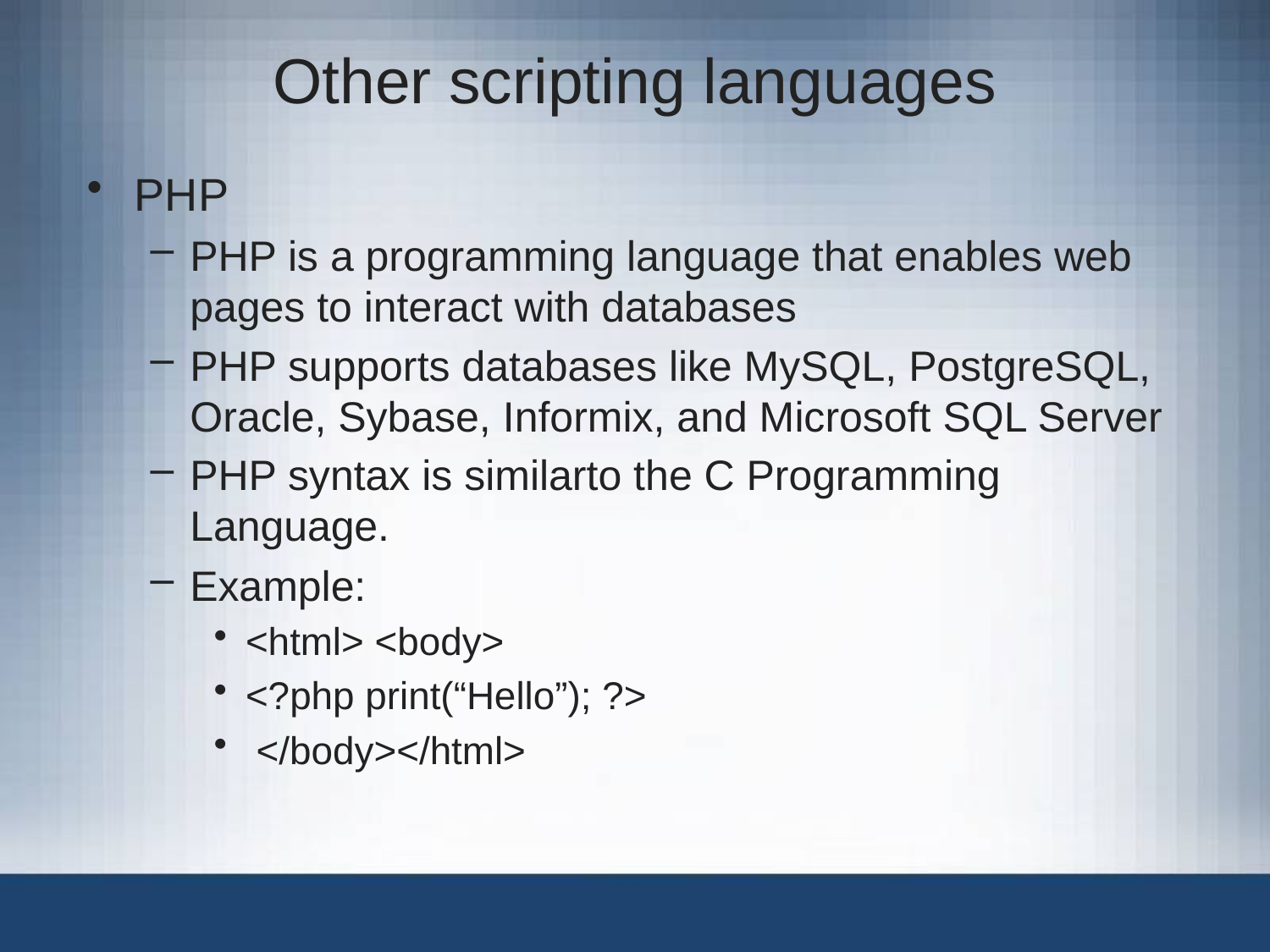

# Other scripting languages
PHP
PHP is a programming language that enables web pages to interact with databases
PHP supports databases like MySQL, PostgreSQL, Oracle, Sybase, Informix, and Microsoft SQL Server
PHP syntax is similarto the C Programming Language.
Example:
<html> <body>
<?php print(“Hello”); ?>
 </body></html>